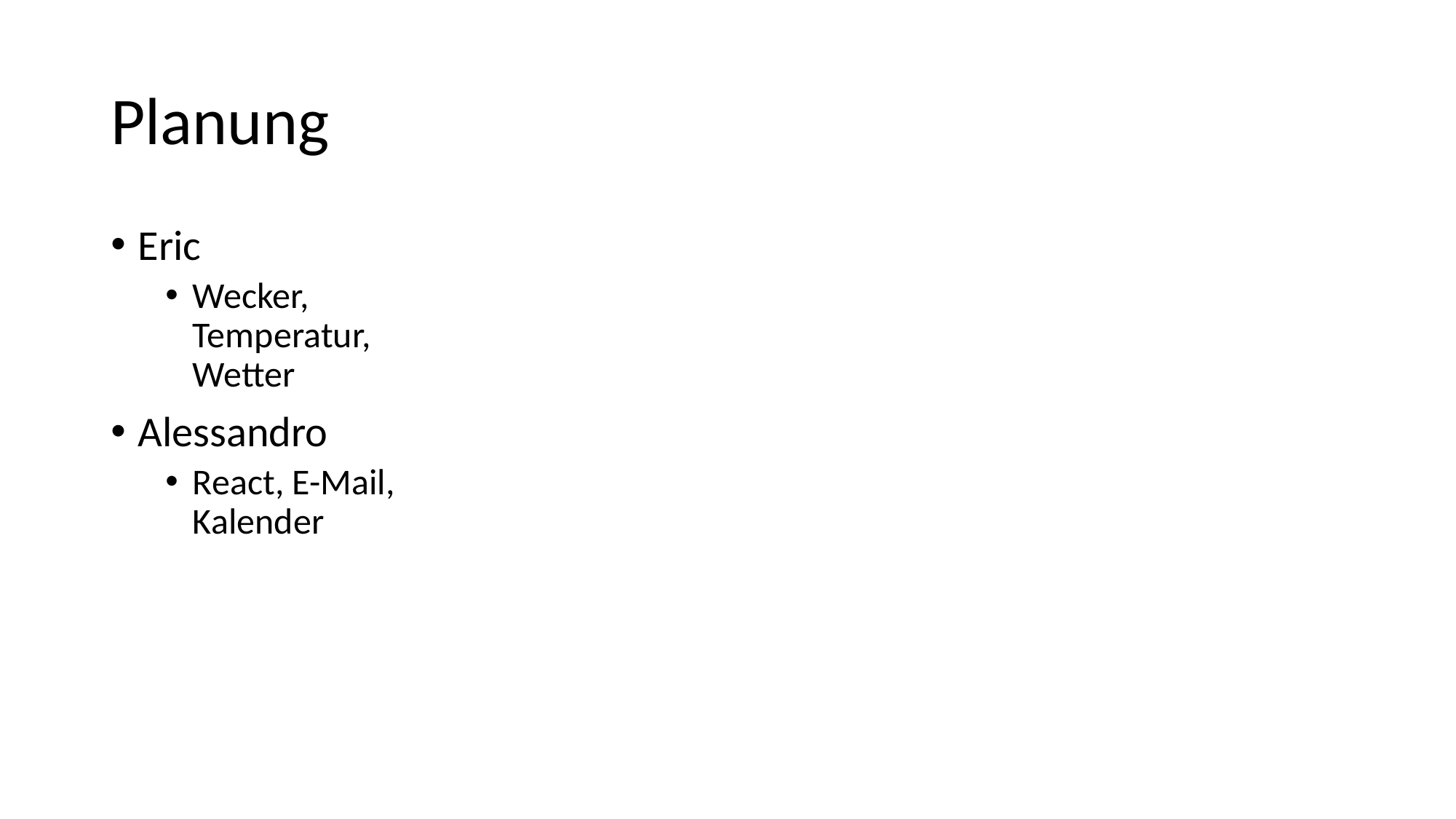

# Planung
Eric
Wecker, Temperatur, Wetter
Alessandro
React, E-Mail, Kalender